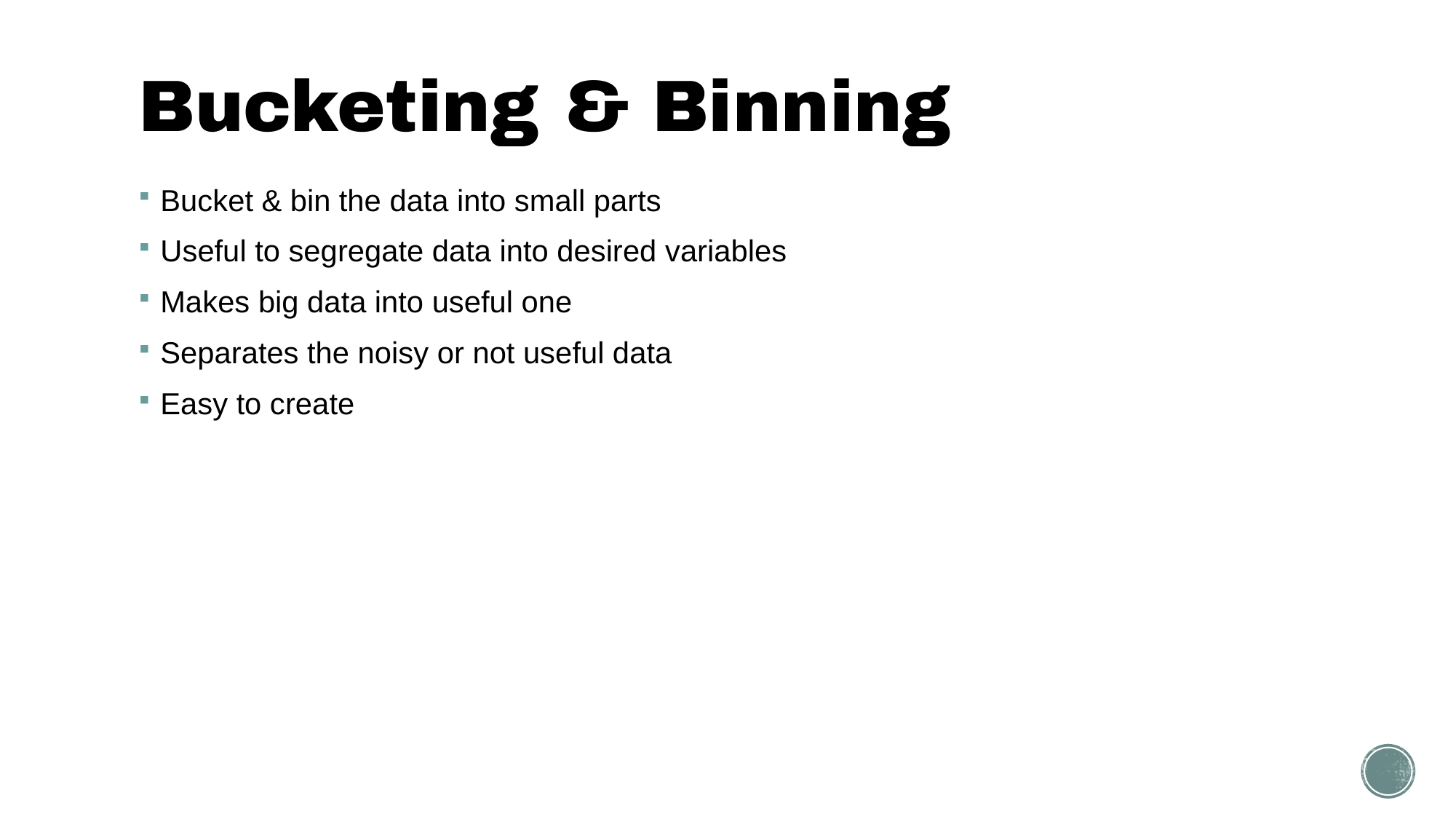

# Bucketing & Binning
Bucket & bin the data into small parts
Useful to segregate data into desired variables
Makes big data into useful one
Separates the noisy or not useful data
Easy to create